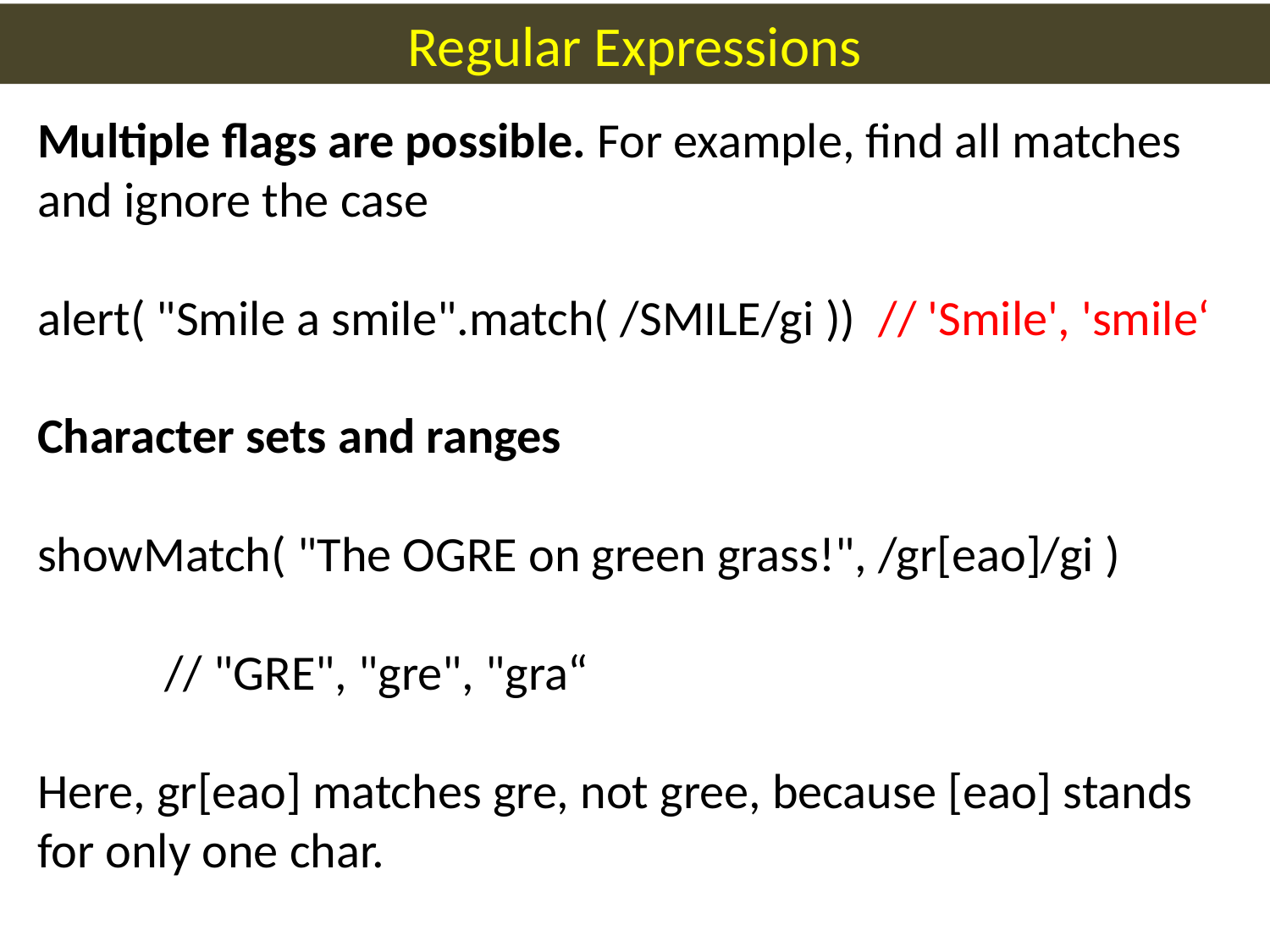

Regular Expressions
Multiple flags are possible. For example, find all matches and ignore the case

alert( "Smile a smile".match( /SMILE/gi ))  // 'Smile', 'smile‘

Character sets and ranges

showMatch( "The OGRE on green grass!", /gr[eao]/gi )

	// "GRE", "gre", "gra“

Here, gr[eao] matches gre, not gree, because [eao] stands for only one char.